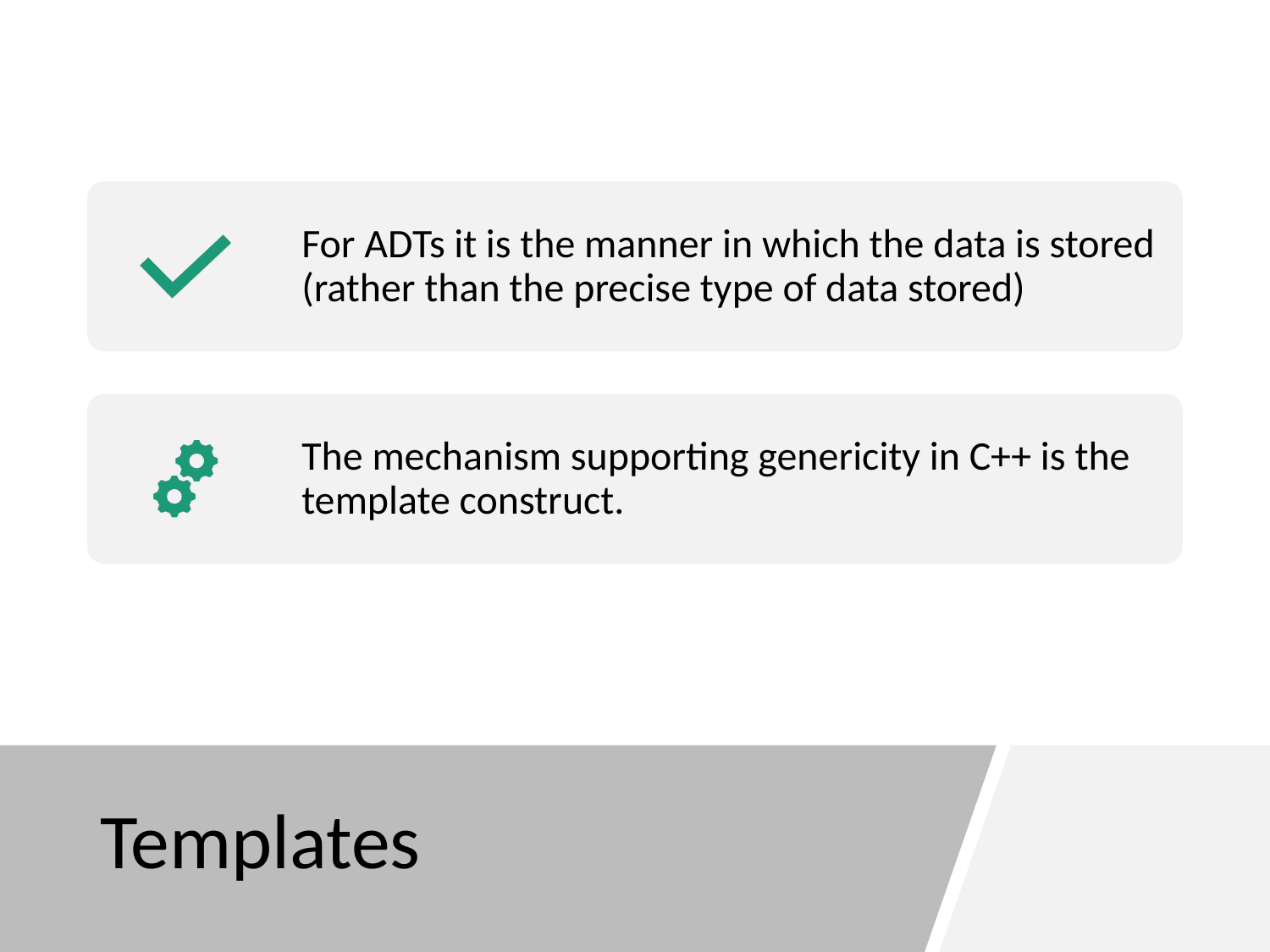

For ADTs it is the manner in which the data is stored (rather than the precise type of data stored)
The mechanism supporting genericity in C++ is the template construct.

# Templates